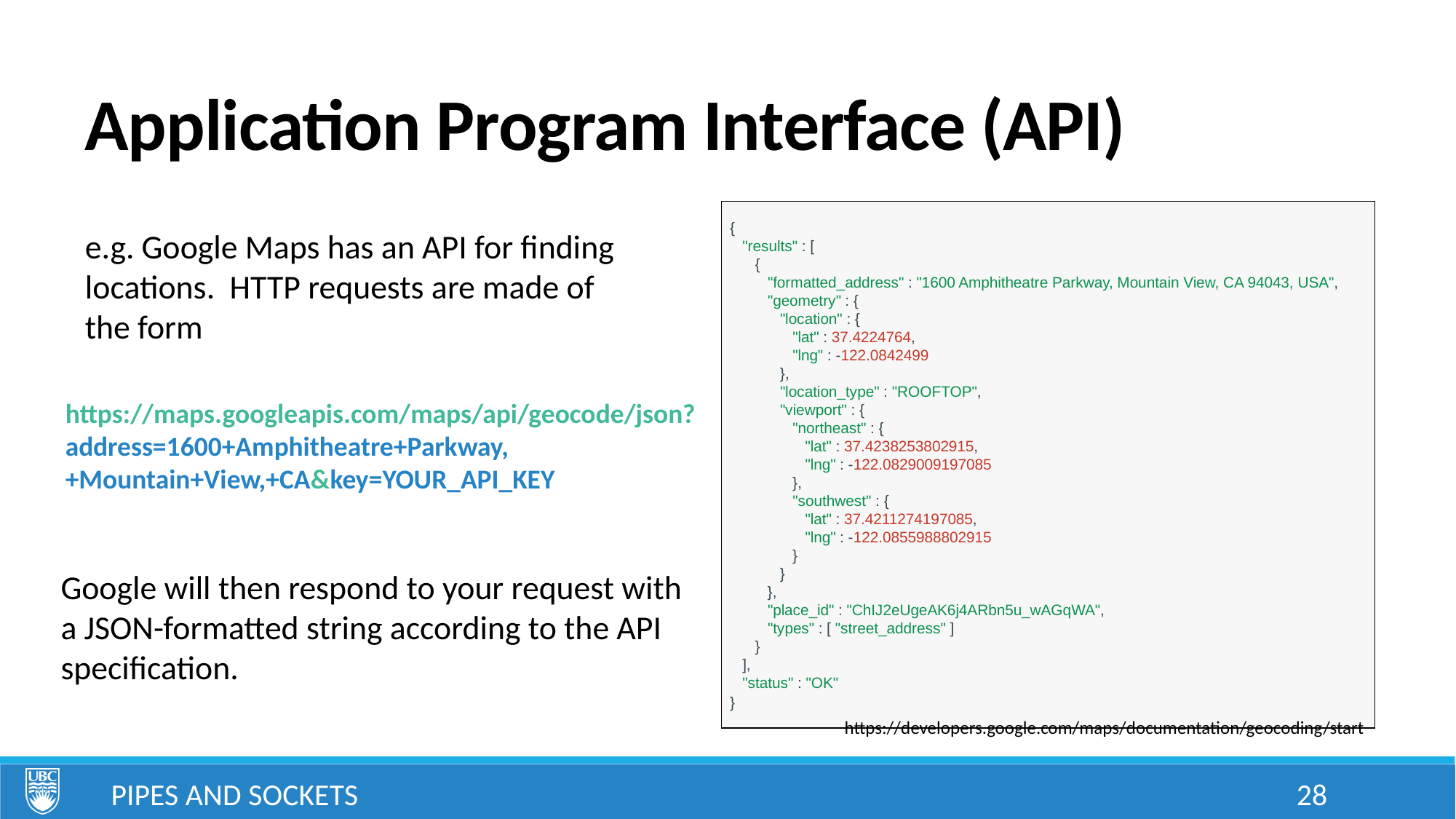

# Application Program Interface (API)
  {
     "results" : [
        {
           "formatted_address" : "1600 Amphitheatre Parkway, Mountain View, CA 94043, USA",
           "geometry" : {
              "location" : {
                 "lat" : 37.4224764,
                 "lng" : -122.0842499
              },
              "location_type" : "ROOFTOP",
              "viewport" : {
                 "northeast" : {
                    "lat" : 37.4238253802915,
                    "lng" : -122.0829009197085
                 },
                 "southwest" : {
                    "lat" : 37.4211274197085,
                    "lng" : -122.0855988802915
                 }
              }
           },
           "place_id" : "ChIJ2eUgeAK6j4ARbn5u_wAGqWA",
           "types" : [ "street_address" ]
        }
     ],
     "status" : "OK"
  }
e.g. Google Maps has an API for finding locations.  HTTP requests are made of the form
https://maps.googleapis.com/maps/api/geocode/json?address=1600+Amphitheatre+Parkway,+Mountain+View,+CA&key=YOUR_API_KEY
Google will then respond to your request with a JSON-formatted string according to the API specification.
https://developers.google.com/maps/documentation/geocoding/start
Pipes and Sockets
28